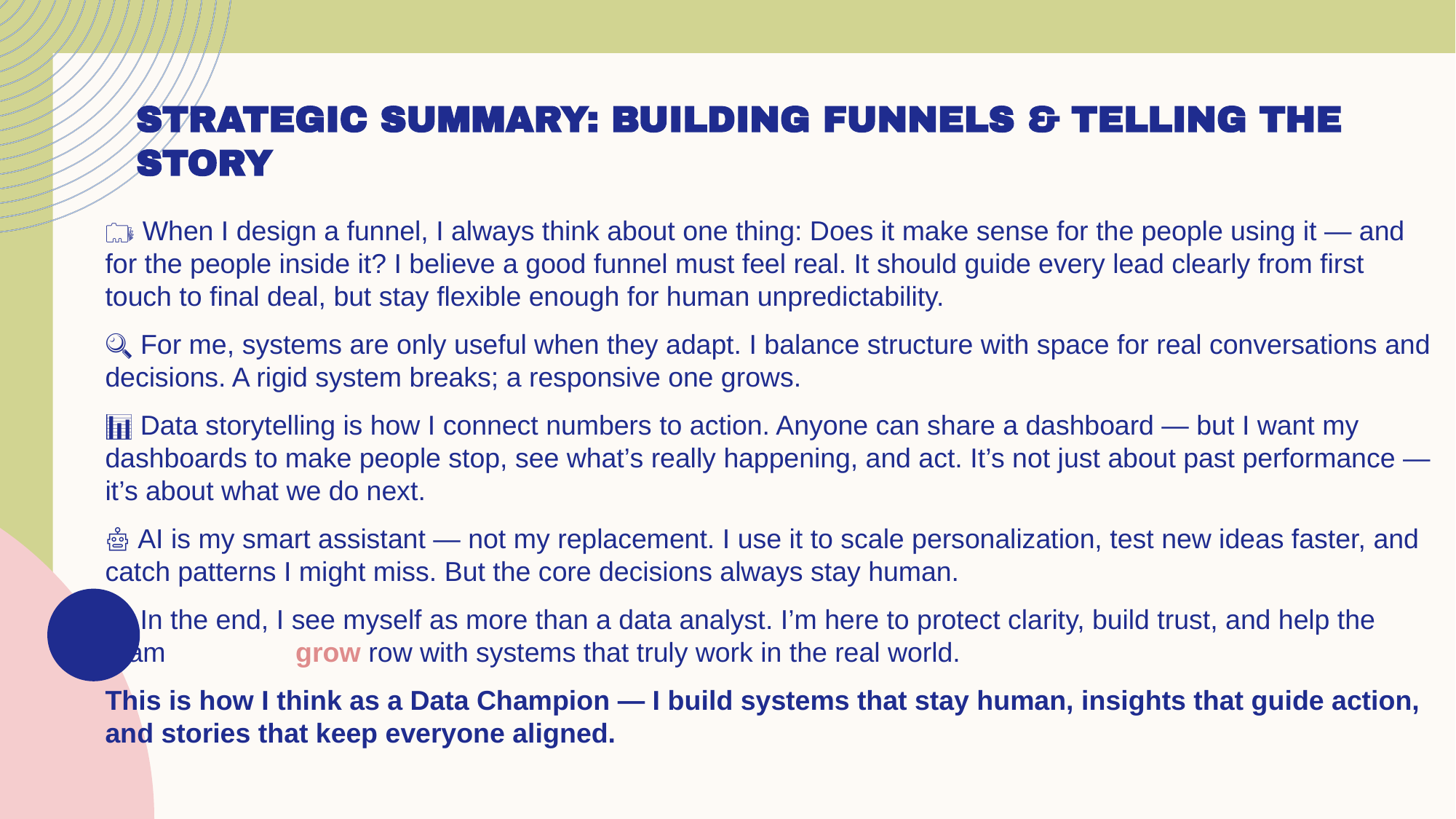

# Strategic Summary: Building Funnels & Telling the Story
🗂️ When I design a funnel, I always think about one thing: Does it make sense for the people using it — and for the people inside it? I believe a good funnel must feel real. It should guide every lead clearly from first touch to final deal, but stay flexible enough for human unpredictability.
🔍 For me, systems are only useful when they adapt. I balance structure with space for real conversations and decisions. A rigid system breaks; a responsive one grows.
📊 Data storytelling is how I connect numbers to action. Anyone can share a dashboard — but I want my dashboards to make people stop, see what’s really happening, and act. It’s not just about past performance — it’s about what we do next.
🤖 AI is my smart assistant — not my replacement. I use it to scale personalization, test new ideas faster, and catch patterns I might miss. But the core decisions always stay human.
✨ In the end, I see myself as more than a data analyst. I’m here to protect clarity, build trust, and help the team                 grow row with systems that truly work in the real world.
This is how I think as a Data Champion — I build systems that stay human, insights that guide action, and stories that keep everyone aligned.